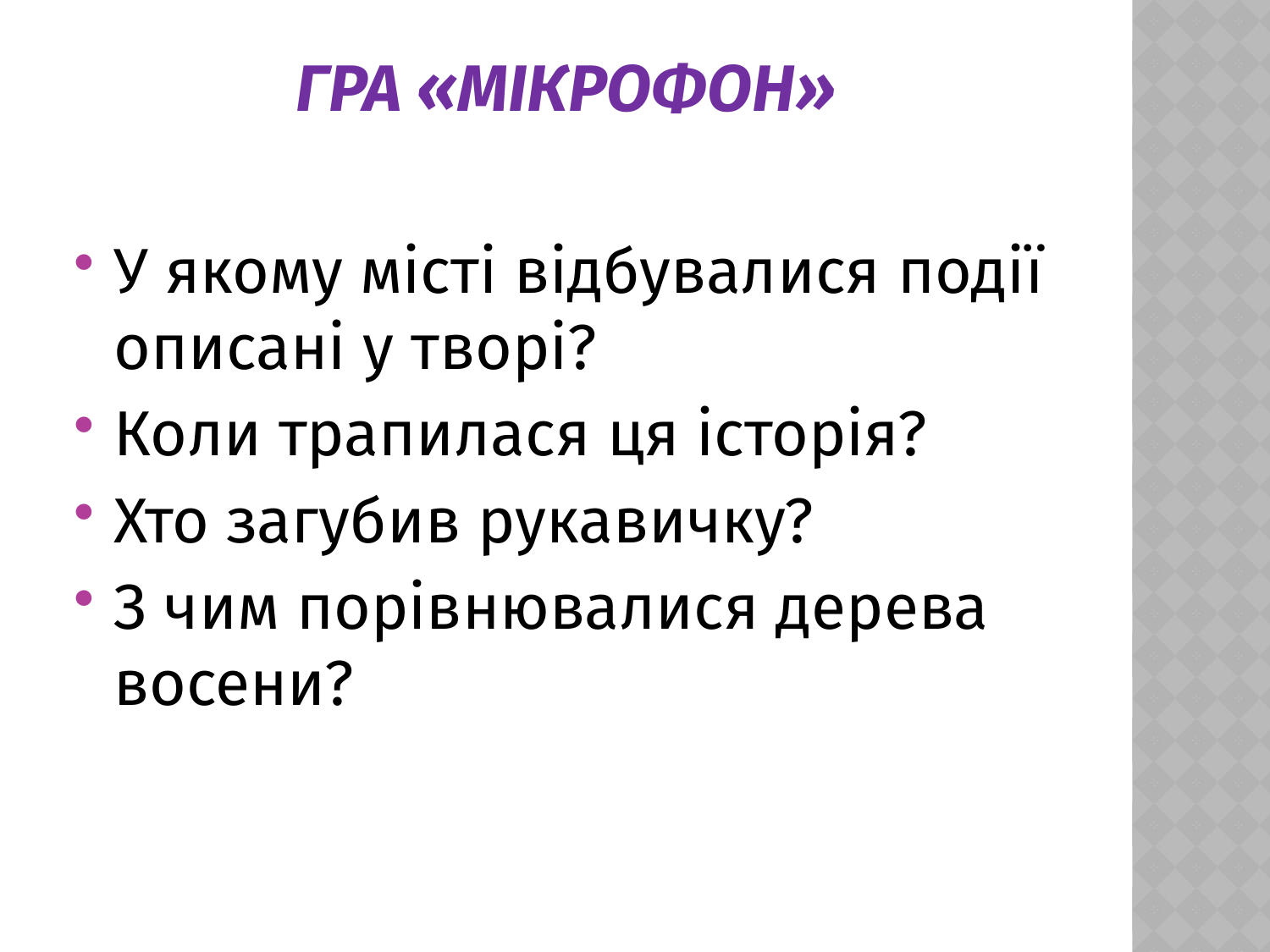

# Гра «Мікрофон»
У якому місті відбувалися події описані у творі?
Коли трапилася ця історія?
Хто загубив рукавичку?
З чим порівнювалися дерева восени?